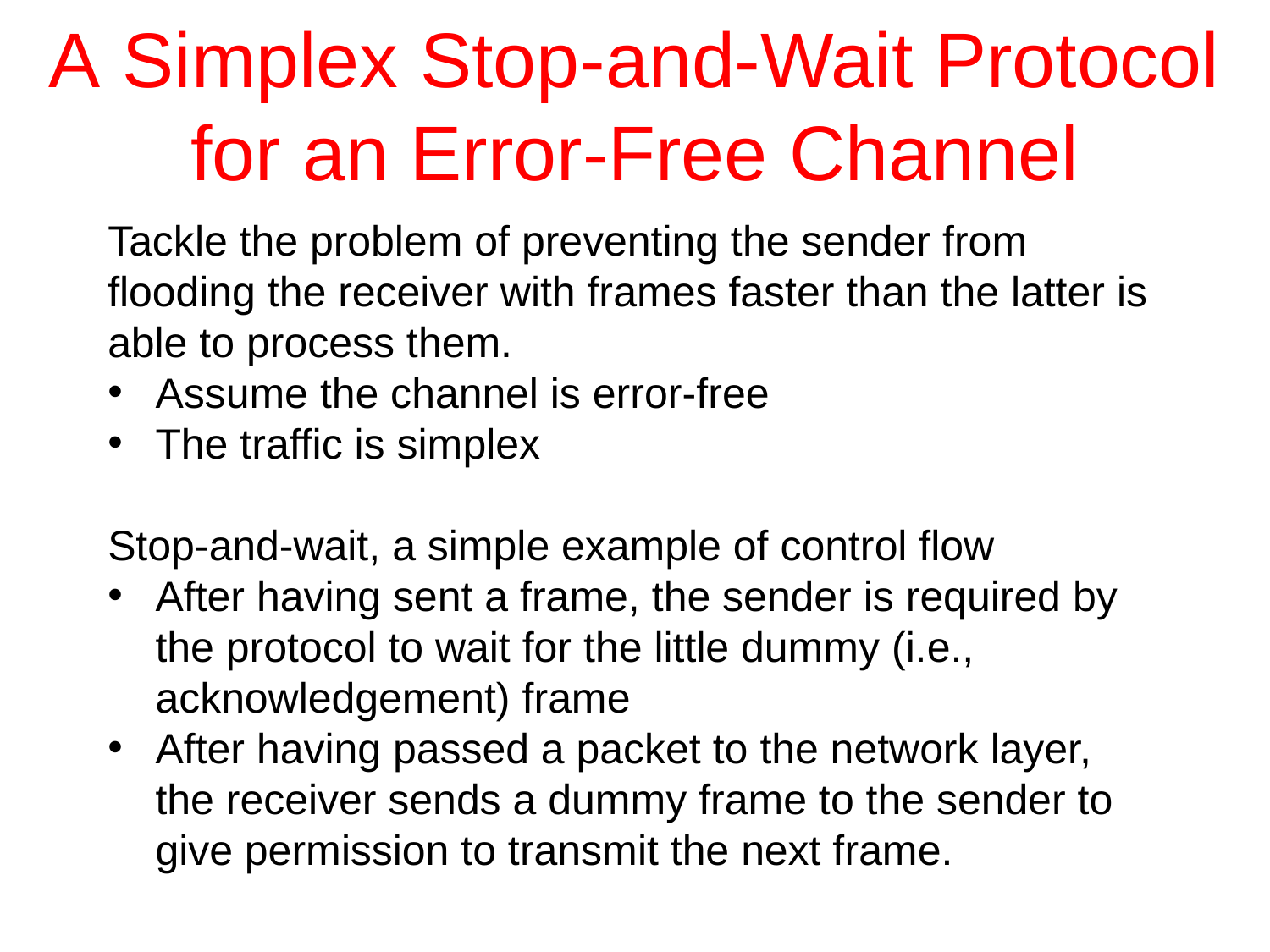

# A Simplex Stop-and-Wait Protocol for an Error-Free Channel
Tackle the problem of preventing the sender from flooding the receiver with frames faster than the latter is able to process them.
Assume the channel is error-free
The traffic is simplex

Stop-and-wait, a simple example of control flow
After having sent a frame, the sender is required by the protocol to wait for the little dummy (i.e., acknowledgement) frame
After having passed a packet to the network layer, the receiver sends a dummy frame to the sender to give permission to transmit the next frame.